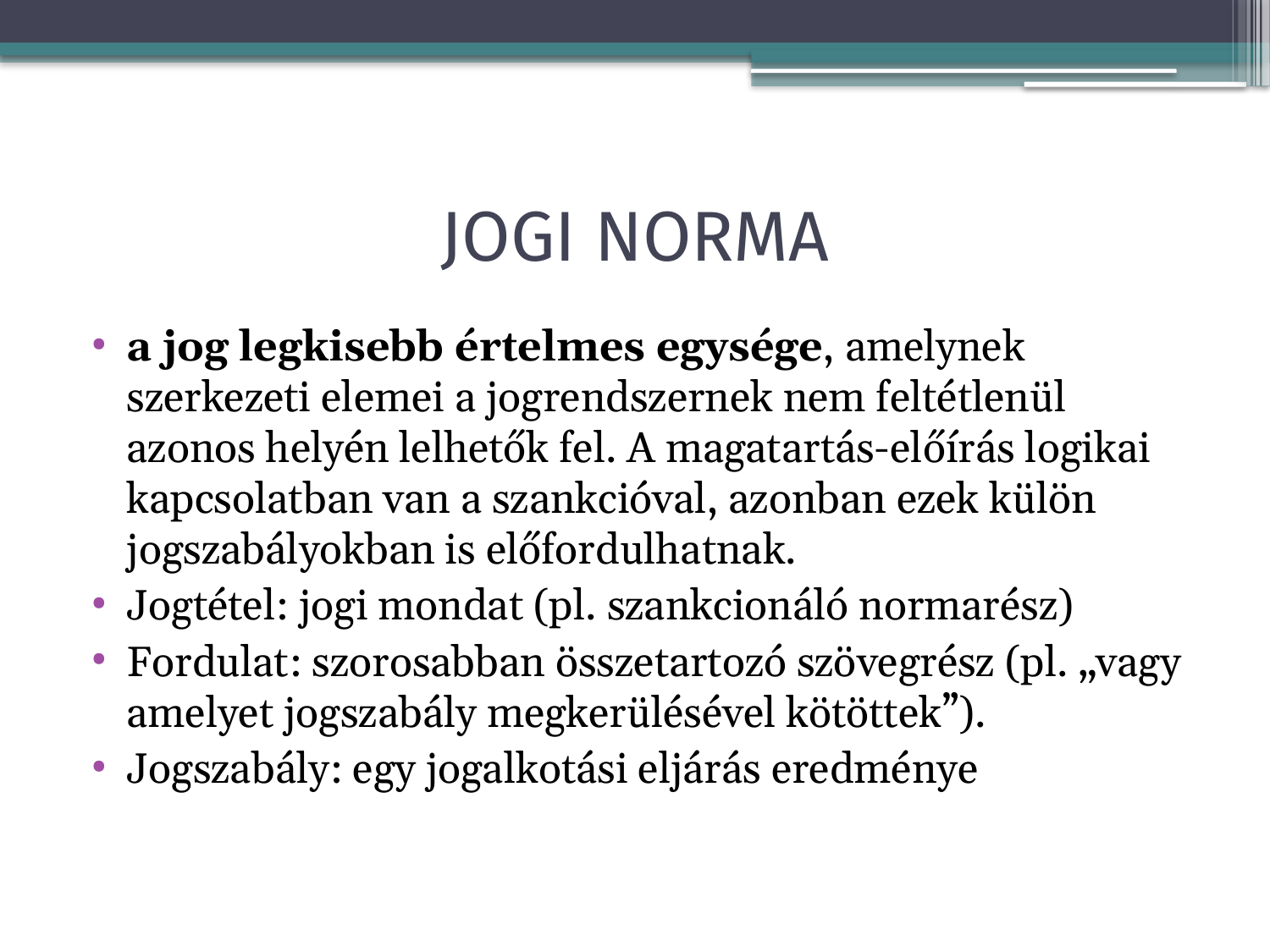

# JOGI NORMA
a jog legkisebb értelmes egysége, amelynek szerkezeti elemei a jogrendszernek nem feltétlenül azonos helyén lelhetők fel. A magatartás-előírás logikai kapcsolatban van a szankcióval, azonban ezek külön jogszabályokban is előfordulhatnak.
Jogtétel: jogi mondat (pl. szankcionáló normarész)
Fordulat: szorosabban összetartozó szövegrész (pl. „vagy amelyet jogszabály megkerülésével kötöttek”).
Jogszabály: egy jogalkotási eljárás eredménye